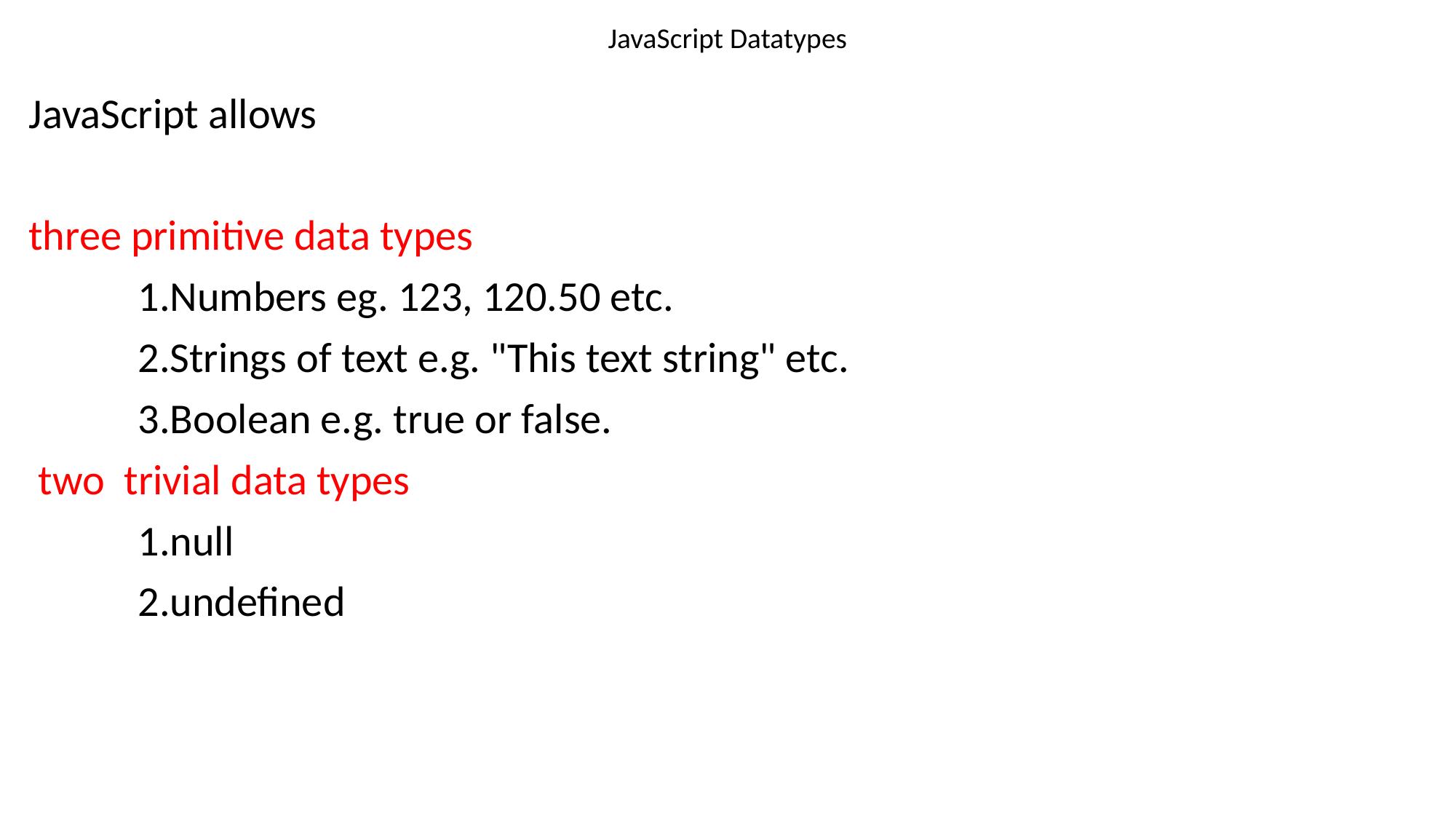

# JavaScript Datatypes
JavaScript allows

three primitive data types
	1.Numbers eg. 123, 120.50 etc.
	2.Strings of text e.g. "This text string" etc.
	3.Boolean e.g. true or false.
 two  trivial data types
 	1.null
	2.undefined